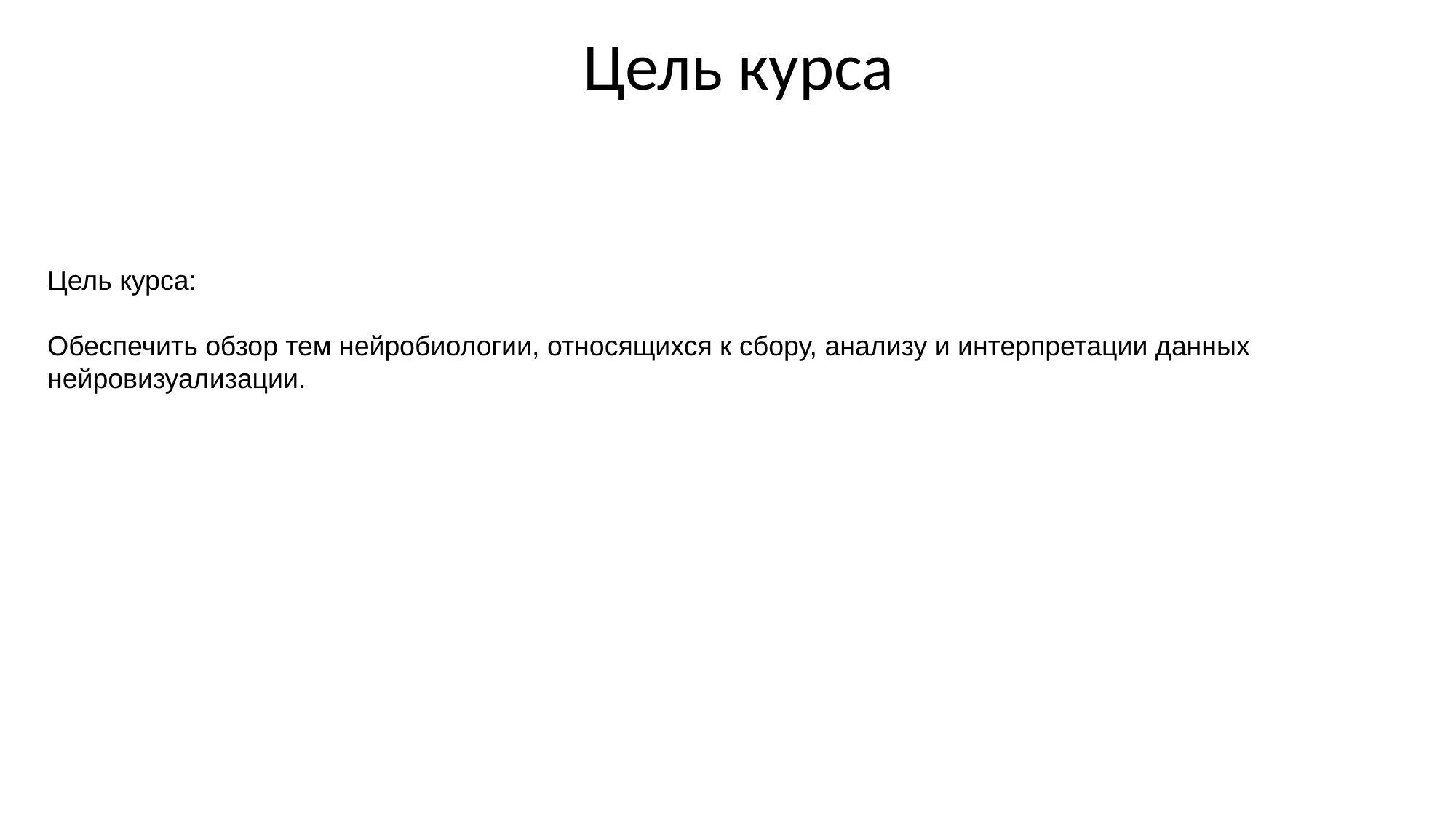

# Цель курса
Цель курса:

Обеспечить обзор тем нейробиологии, относящихся к сбору, анализу и интерпретации данных нейровизуализации.